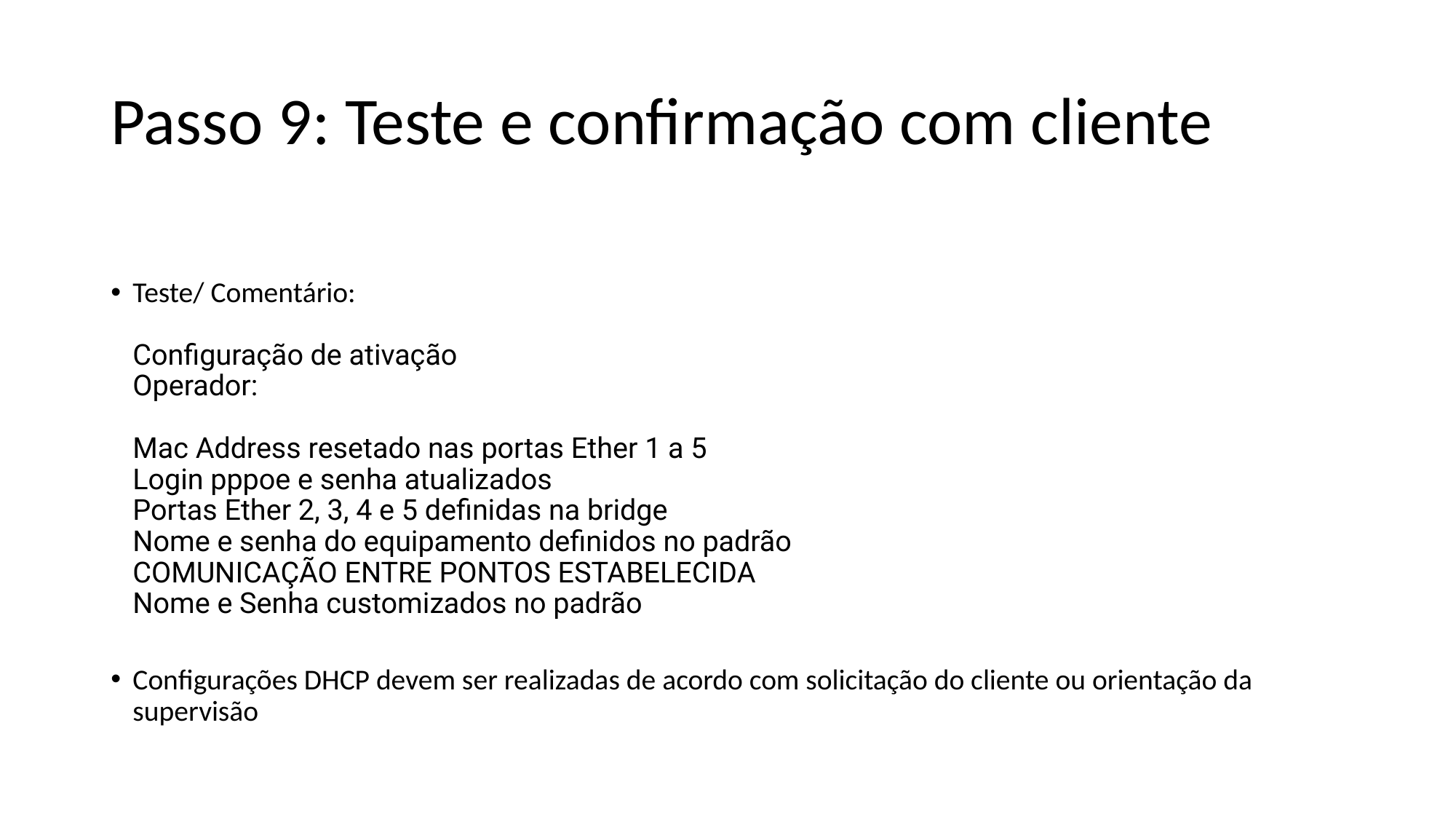

# Passo 9: Teste e confirmação com cliente
Teste/ Comentário:
Configuração de ativação
Operador:
Mac Address resetado nas portas Ether 1 a 5
Login pppoe e senha atualizados
Portas Ether 2, 3, 4 e 5 definidas na bridge
Nome e senha do equipamento definidos no padrão
COMUNICAÇÃO ENTRE PONTOS ESTABELECIDA
Nome e Senha customizados no padrão
Configurações DHCP devem ser realizadas de acordo com solicitação do cliente ou orientação da supervisão